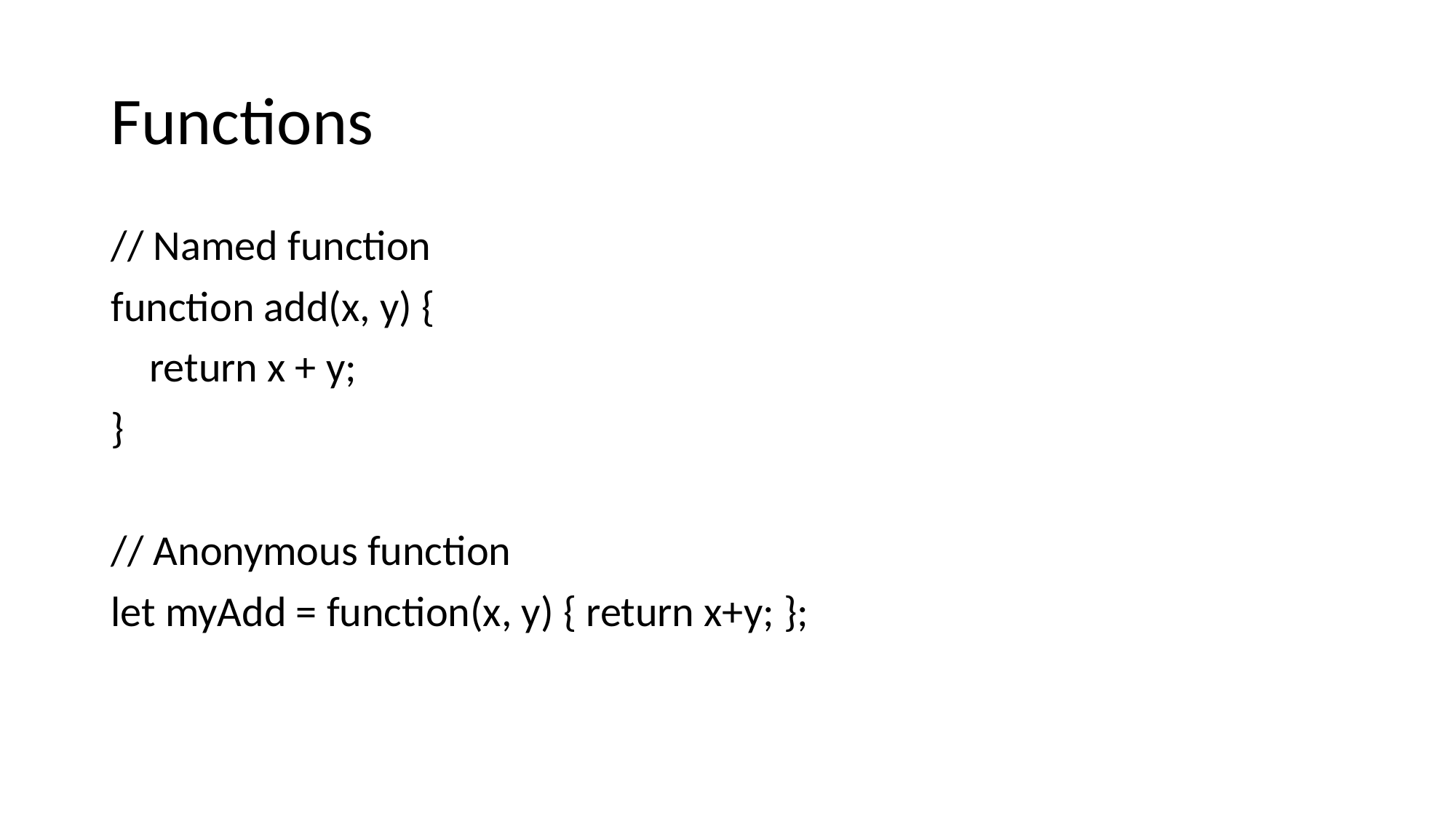

# Functions
// Named function
function add(x, y) {
    return x + y;
}

// Anonymous function
let myAdd = function(x, y) { return x+y; };